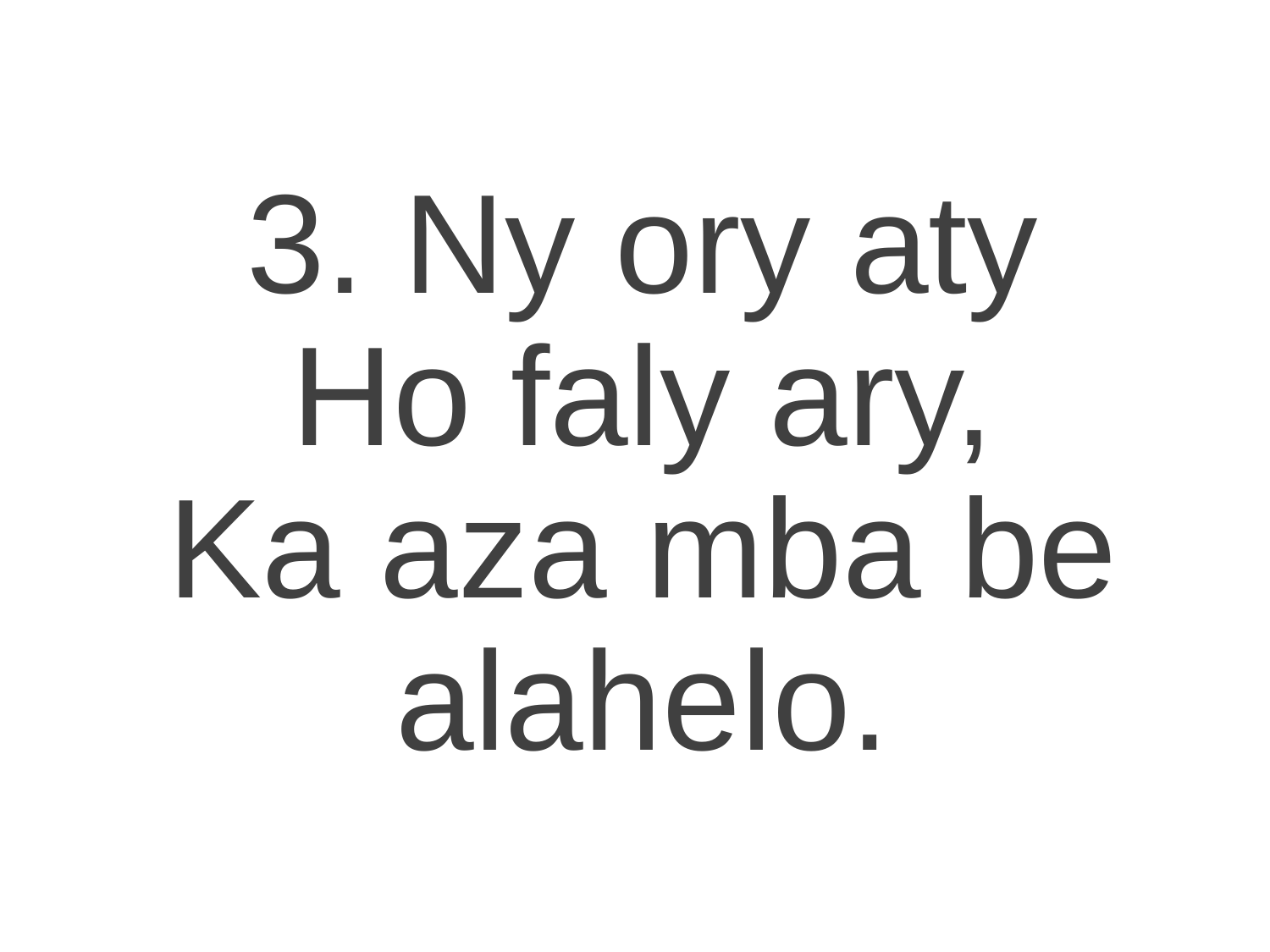

3. Ny ory aty
Ho faly ary,
Ka aza mba be alahelo.